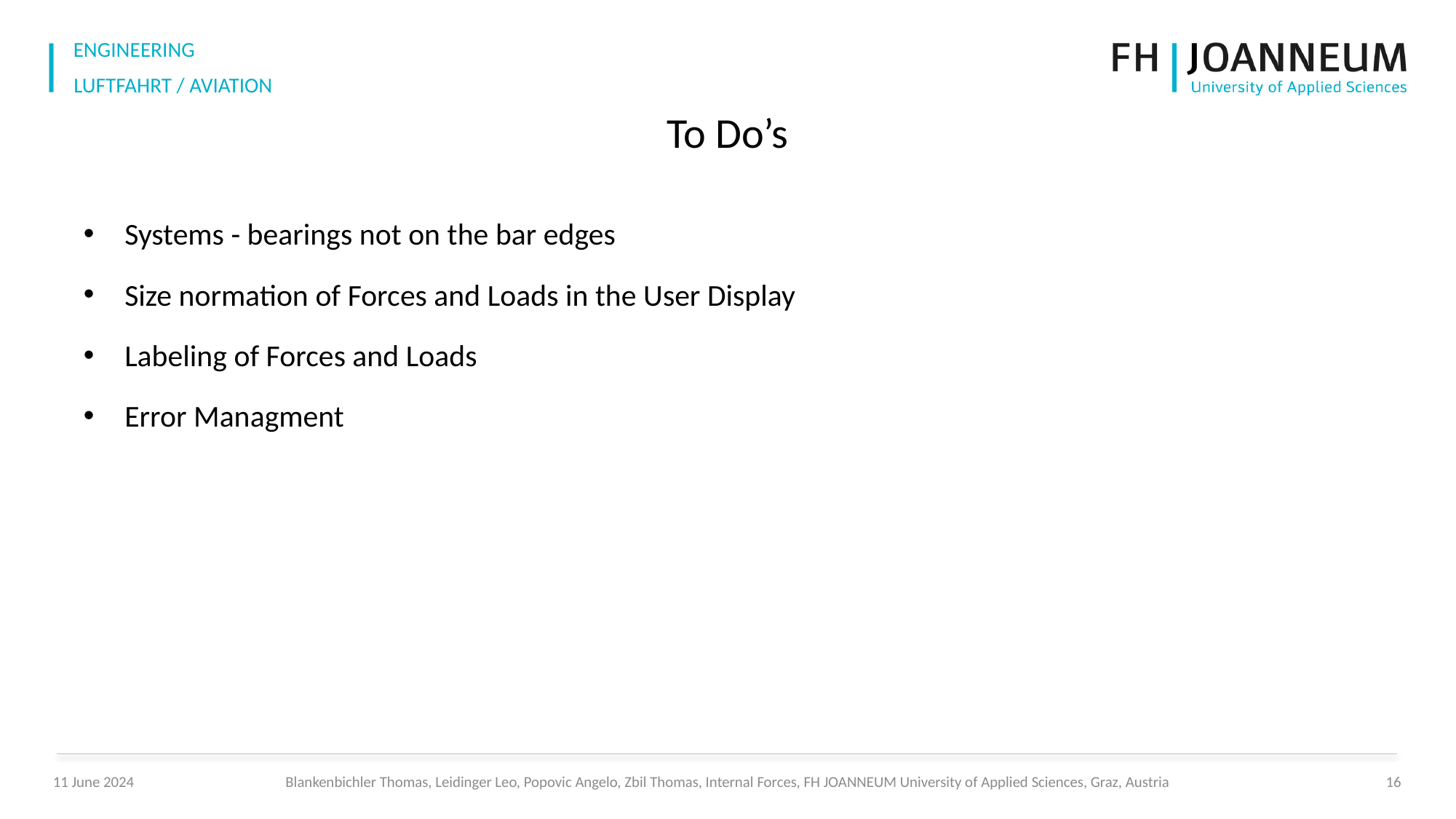

# To Do’s
Systems - bearings not on the bar edges
Size normation of Forces and Loads in the User Display
Labeling of Forces and Loads
Error Managment

11 June 2024
Blankenbichler Thomas, Leidinger Leo, Popovic Angelo, Zbil Thomas, Internal Forces, FH JOANNEUM University of Applied Sciences, Graz, Austria
16